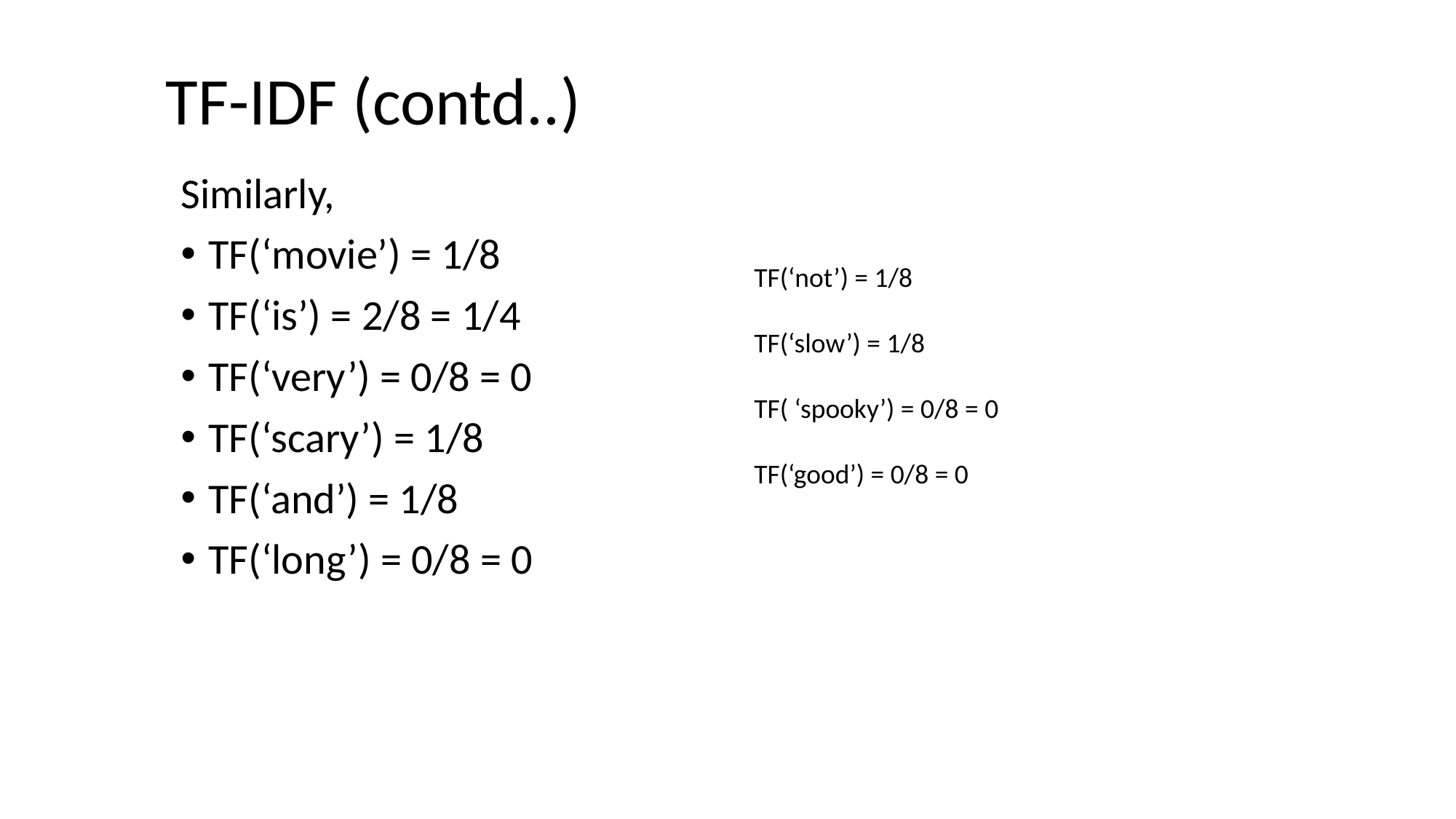

# TF-IDF (contd..)
Similarly,
TF(‘movie’) = 1/8
TF(‘is’) = 2/8 = 1/4
TF(‘very’) = 0/8 = 0
TF(‘scary’) = 1/8
TF(‘and’) = 1/8
TF(‘long’) = 0/8 = 0
TF(‘not’) = 1/8

TF(‘slow’) = 1/8

TF( ‘spooky’) = 0/8 = 0

TF(‘good’) = 0/8 = 0